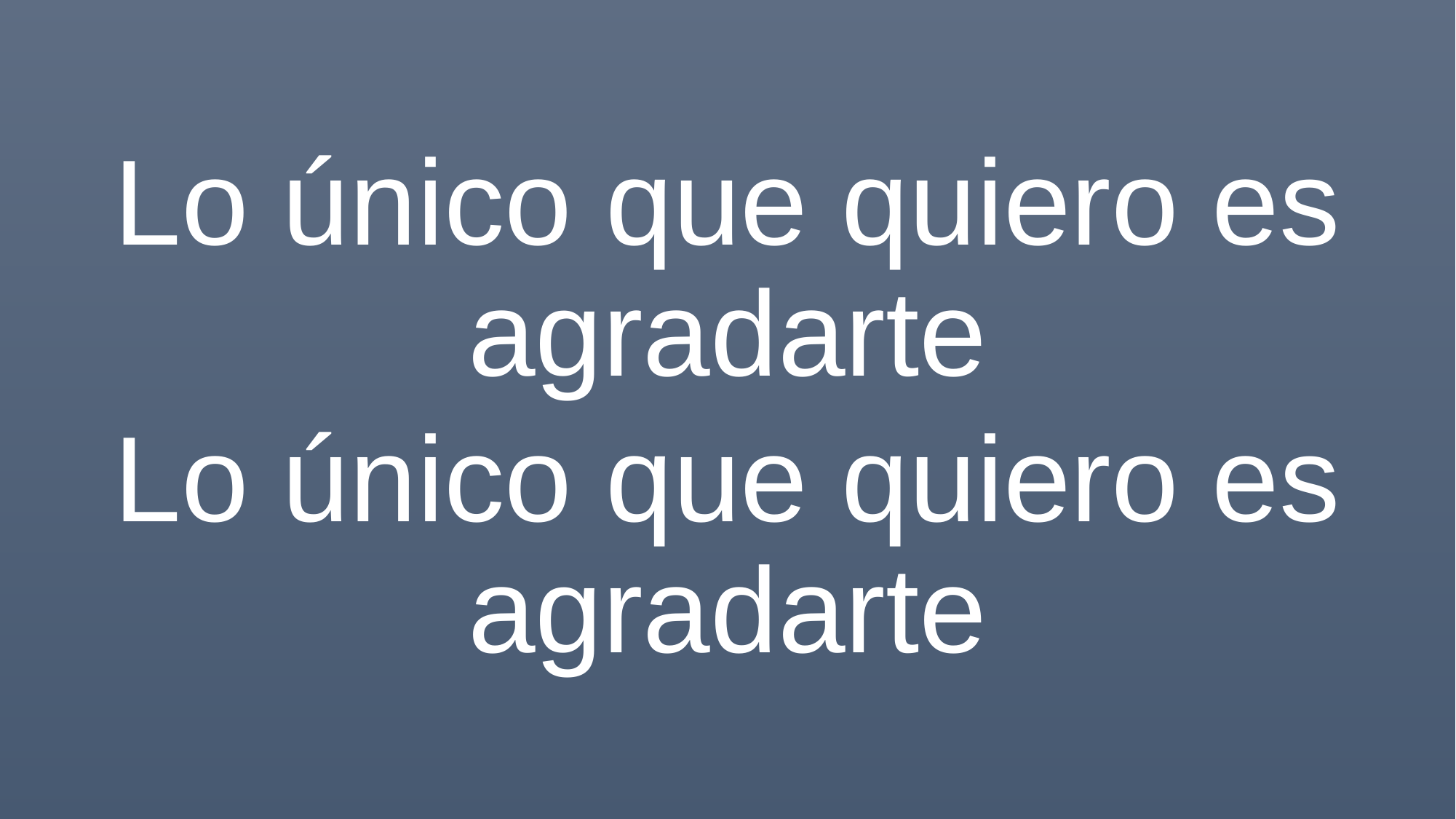

Lo único que quiero es agradarte
Lo único que quiero es agradarte